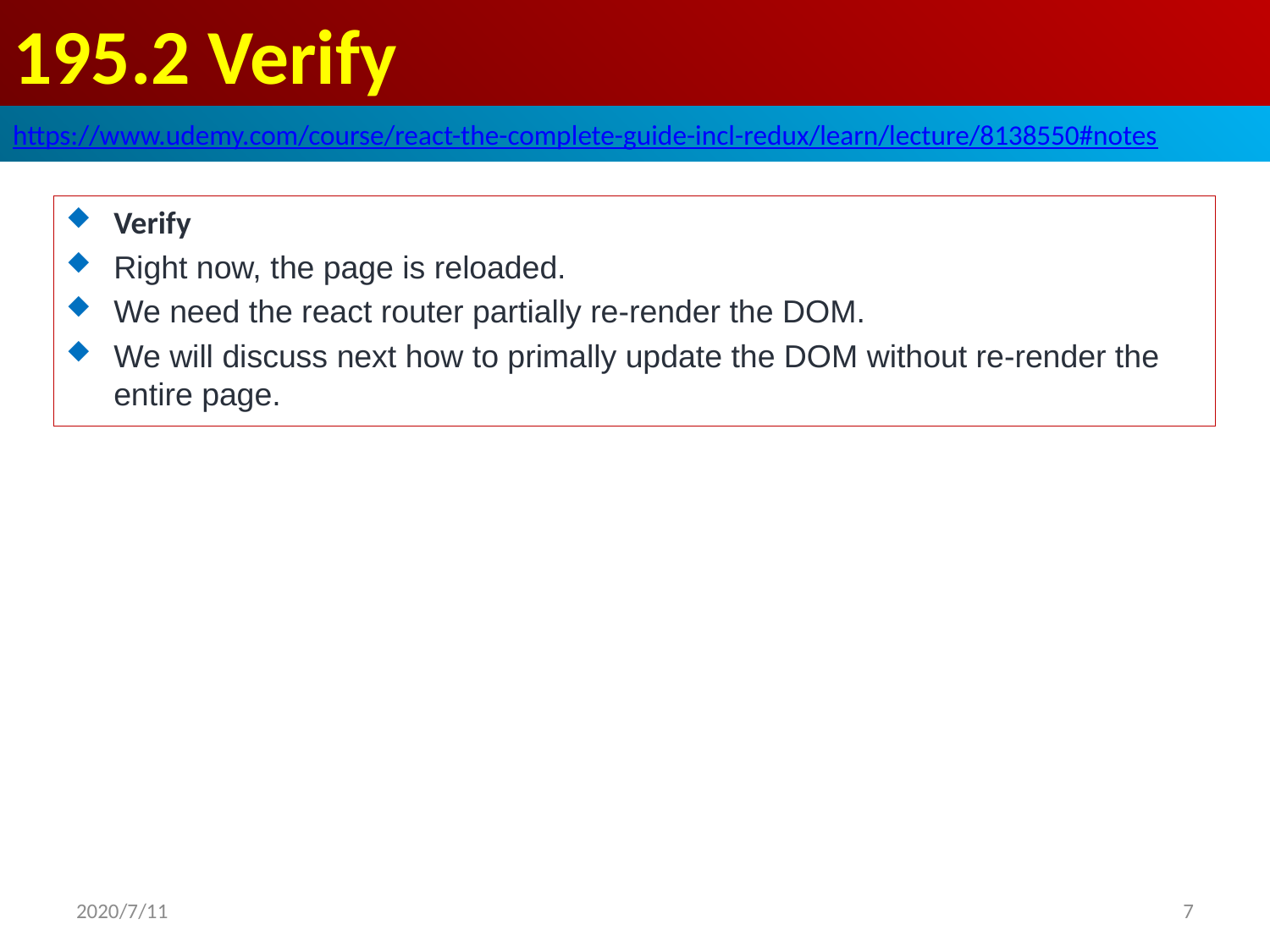

# 195.2 Verify
https://www.udemy.com/course/react-the-complete-guide-incl-redux/learn/lecture/8138550#notes
Verify
Right now, the page is reloaded.
We need the react router partially re-render the DOM.
We will discuss next how to primally update the DOM without re-render the entire page.
2020/7/11
7